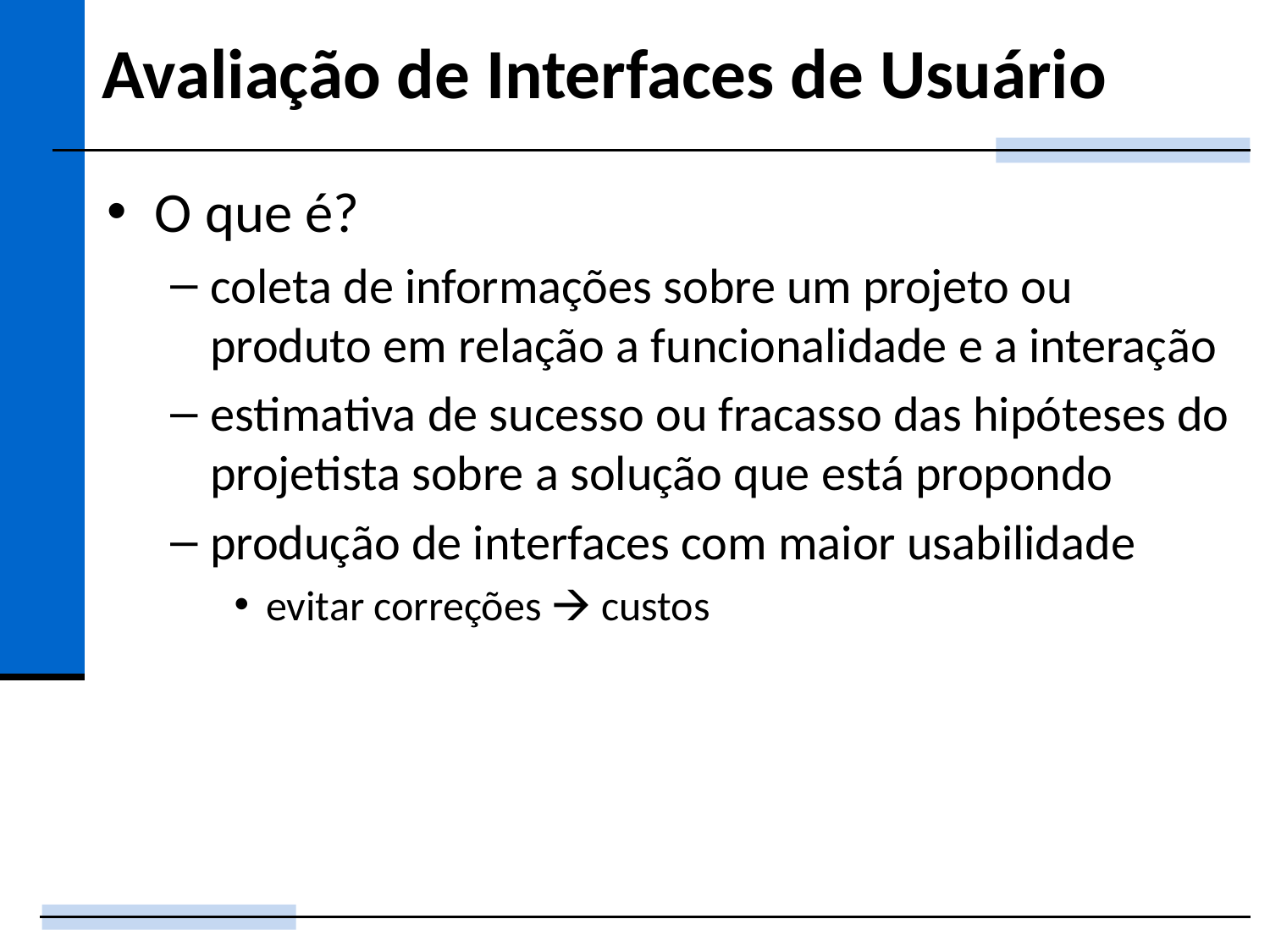

# Avaliação de Interfaces de Usuário
O que é?
coleta de informações sobre um projeto ou produto em relação a funcionalidade e a interação
estimativa de sucesso ou fracasso das hipóteses do projetista sobre a solução que está propondo
produção de interfaces com maior usabilidade
evitar correções 🡪 custos